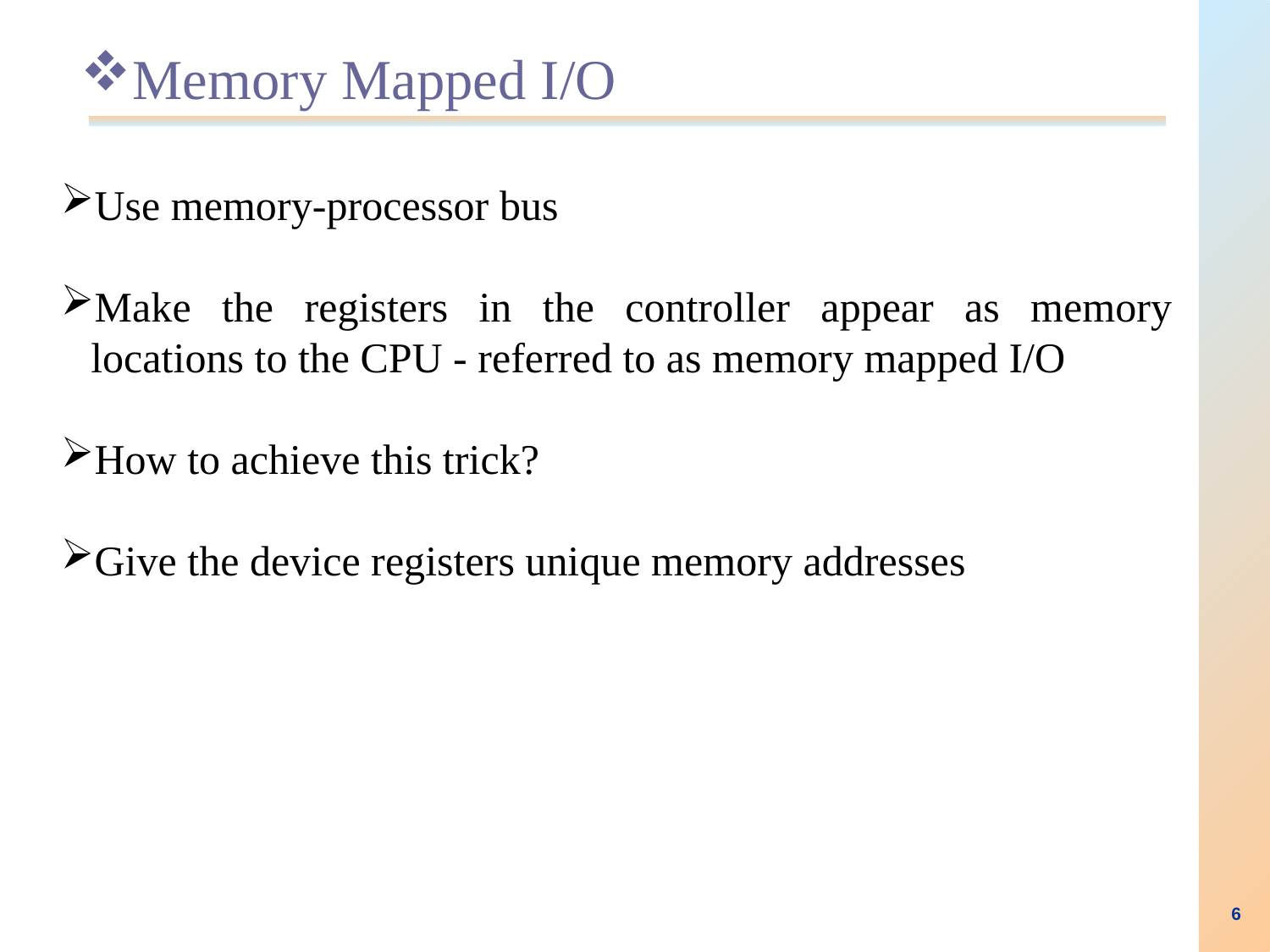

# Memory Mapped I/O

Use memory-processor bus

Make the registers in the controller appear as memory locations to the CPU - referred to as memory mapped I/O

How to achieve this trick?

Give the device registers unique memory addresses